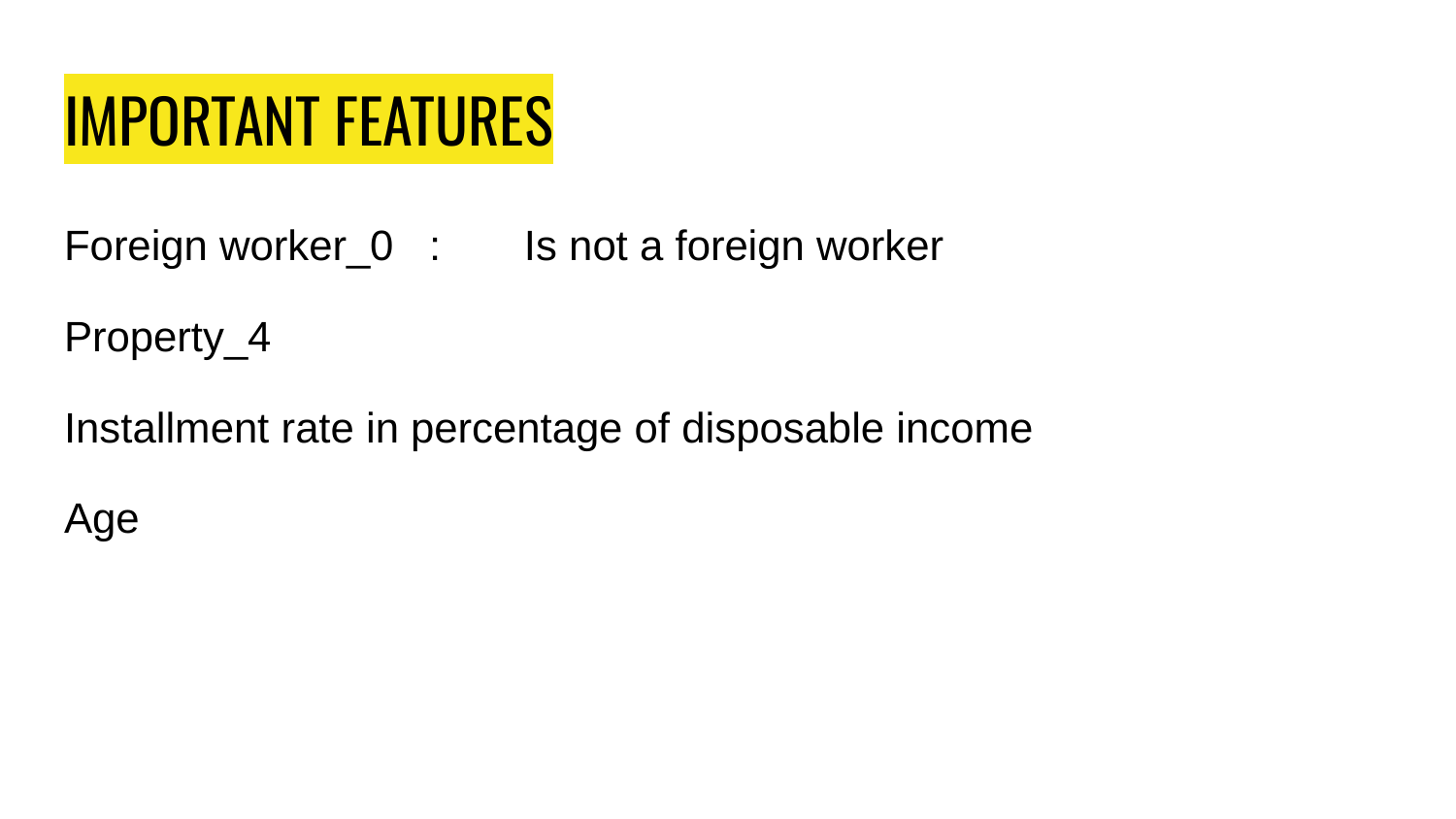

# IMPORTANT FEATURES
Foreign worker_0   :       Is not a foreign worker
Property_4
Installment rate in percentage of disposable income
Age